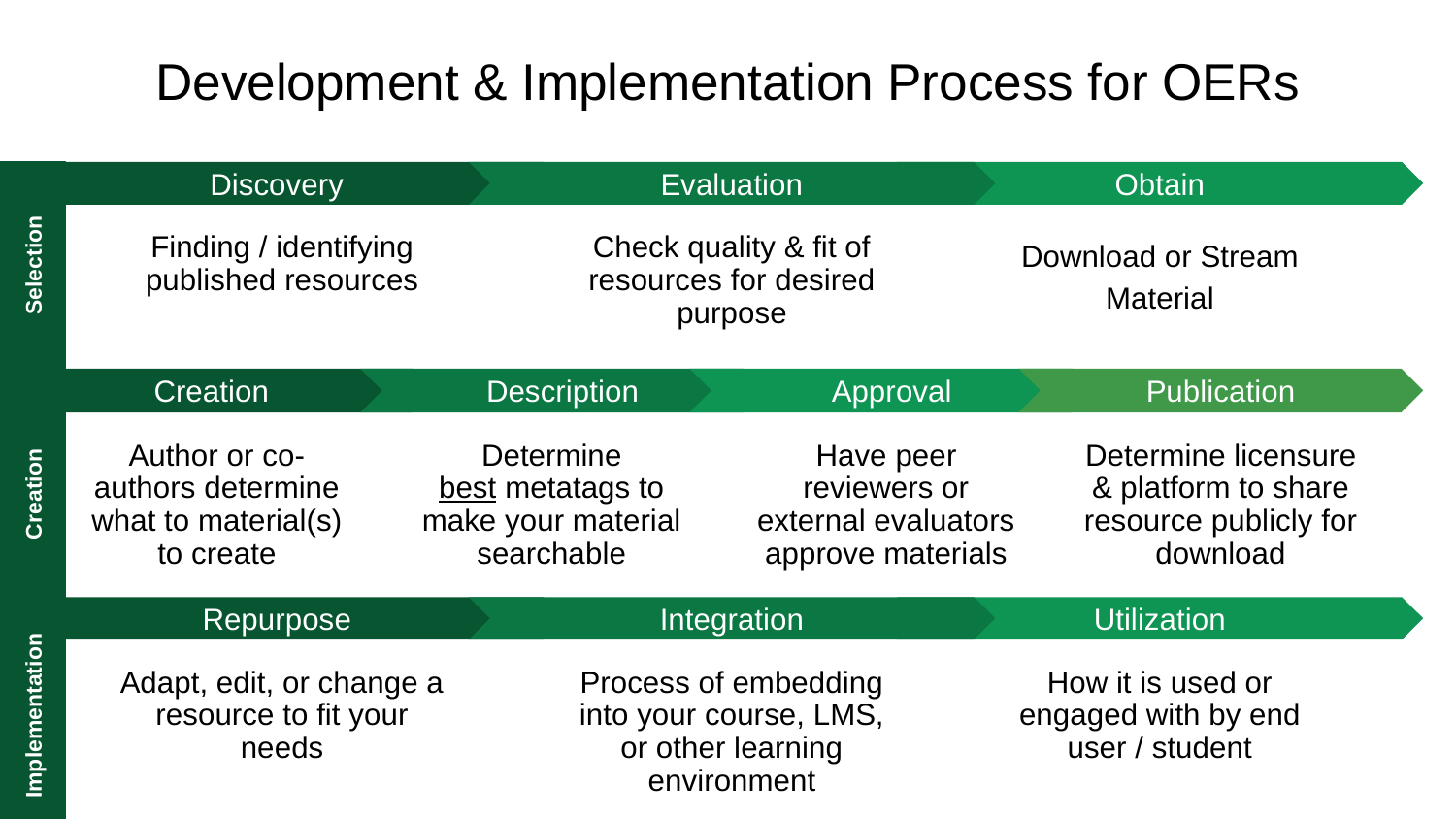

# Development & Implementation Process for OERs
Evaluation
Check quality & fit of resources for desired purpose
Obtain
Download or Stream Material
Discovery
Finding / identifying published resources

Selection
Description
Determine best metatags to make your material searchable
Approval
Have peer reviewers or external evaluators approve materials
Publication
Determine licensure & platform to share resource publicly for download
Creation
Author or co-authors determine what to material(s) to create
Creation
Integration
Process of embedding into your course, LMS, or other learning environment
Utilization
How it is used or engaged with by end user / student
Repurpose
Adapt, edit, or change a resource to fit your needs

Implementation